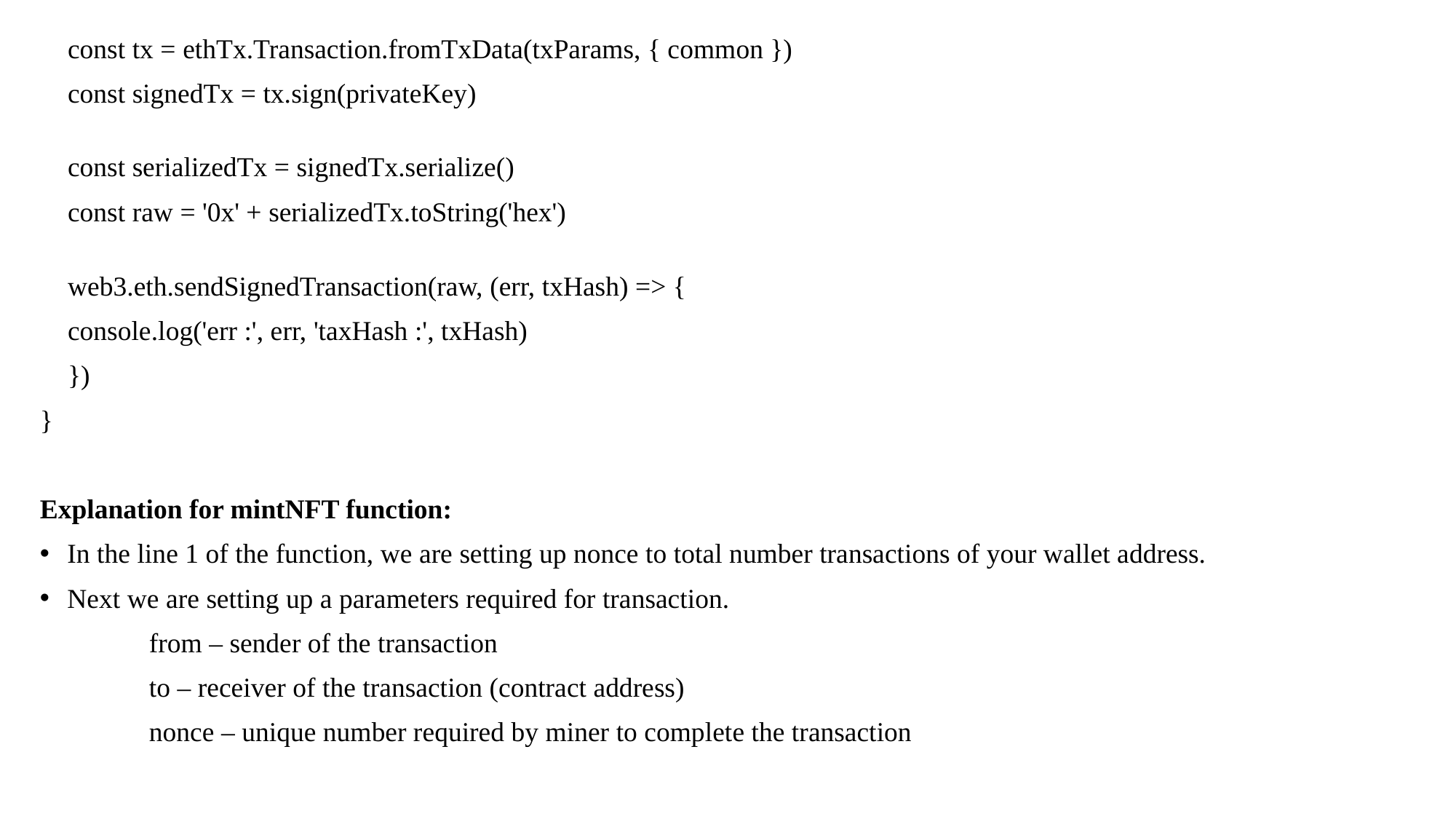

const tx = ethTx.Transaction.fromTxData(txParams, { common })
    const signedTx = tx.sign(privateKey)
    const serializedTx = signedTx.serialize()
    const raw = '0x' + serializedTx.toString('hex')
    web3.eth.sendSignedTransaction(raw, (err, txHash) => {
    console.log('err :', err, 'taxHash :', txHash)
    })
}

Explanation for mintNFT function:
In the line 1 of the function, we are setting up nonce to total number transactions of your wallet address.
Next we are setting up a parameters required for transaction.
	from – sender of the transaction
	to – receiver of the transaction (contract address)
	nonce – unique number required by miner to complete the transaction